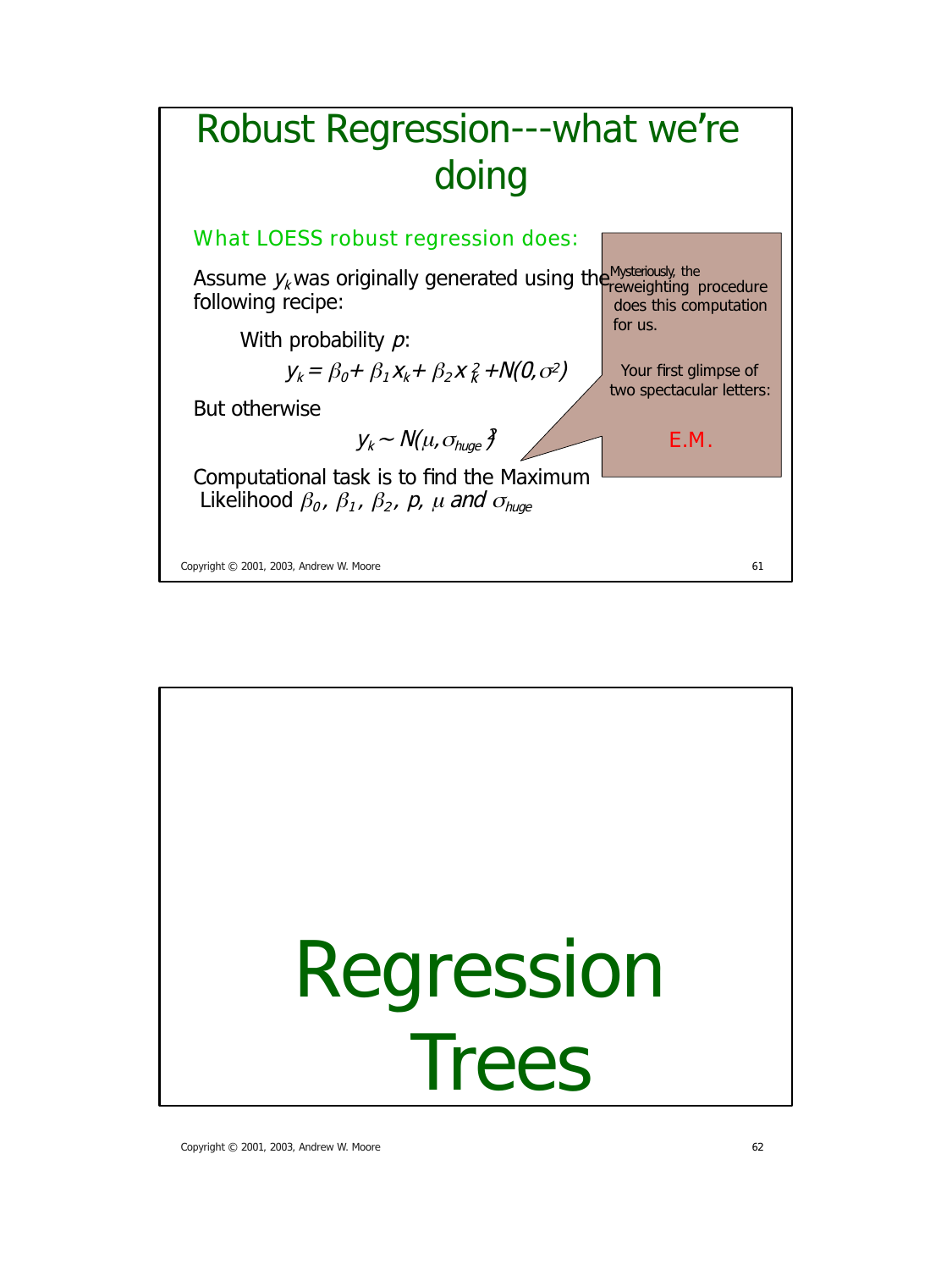

# Robust Regression---what we’re  doing

What LOESS robust regression does:

Assume yk was originally generated using theMysteriously, the
reweighting procedure  does this computation  for us.
following recipe:
With probability p:
yk = β0+ β1 xk+ β2 x 2 +N(0,σ2)
Your first glimpse of  two spectacular letters:
k
But otherwise
yk ~ N(μ,σhuge )
2
E.M.
Computational task is to find the Maximum  Likelihood β0 , β1 , β2 , p, μ and σhuge
Copyright © 2001, 2003, Andrew W. Moore
61

Regression  Trees
Copyright © 2001, 2003, Andrew W. Moore
62